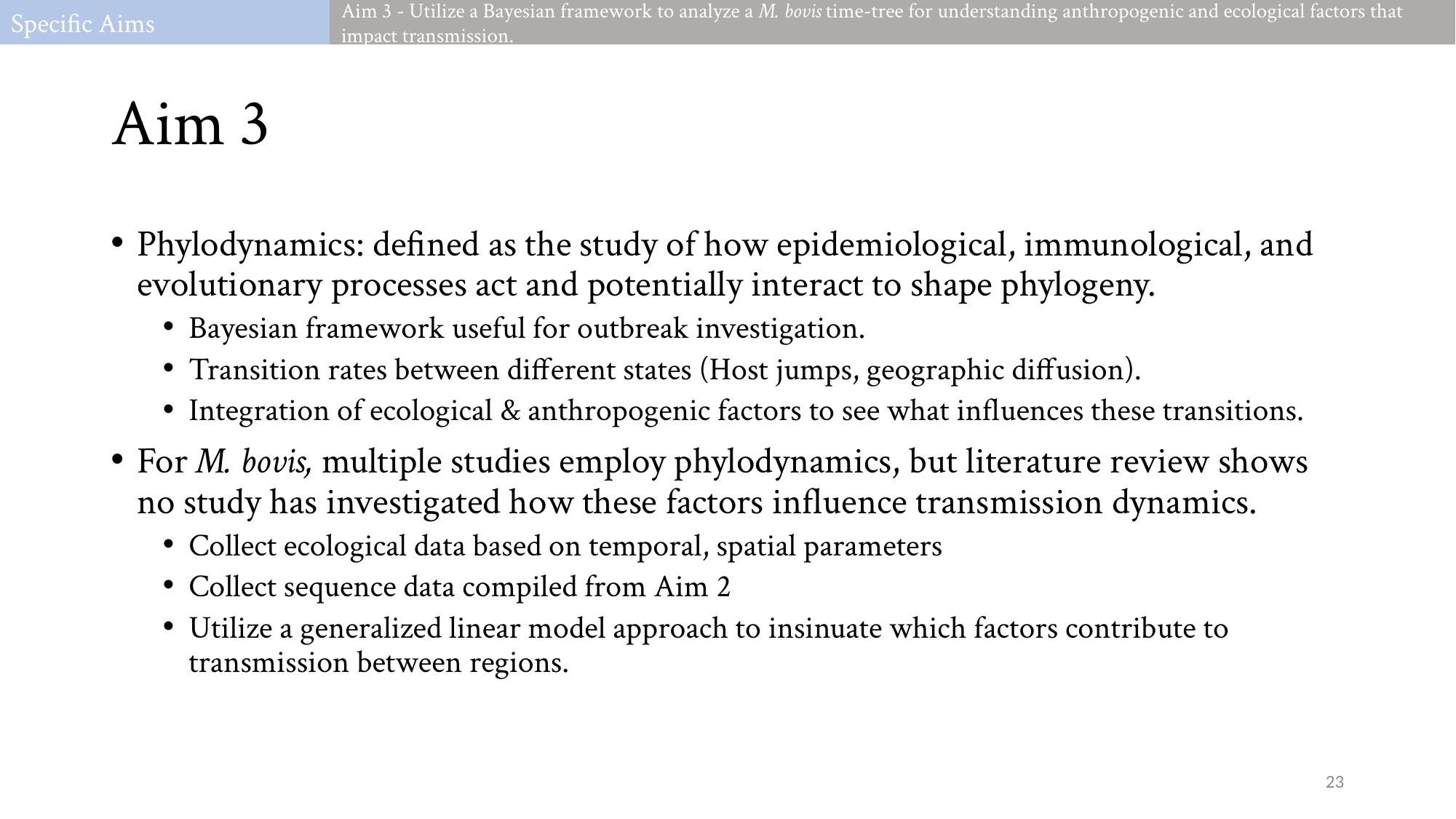

Specific Aims
Aim 3 - Utilize a Bayesian framework to analyze a M. bovis time-tree for understanding anthropogenic and ecological factors that impact transmission.
# Aim 3
Phylodynamics: defined as the study of how epidemiological, immunological, and evolutionary processes act and potentially interact to shape phylogeny.
Bayesian framework useful for outbreak investigation.
Transition rates between different states (Host jumps, geographic diffusion).
Integration of ecological & anthropogenic factors to see what influences these transitions.
For M. bovis, multiple studies employ phylodynamics, but literature review shows no study has investigated how these factors influence transmission dynamics.
Collect ecological data based on temporal, spatial parameters
Collect sequence data compiled from Aim 2
Utilize a generalized linear model approach to insinuate which factors contribute to transmission between regions.
23